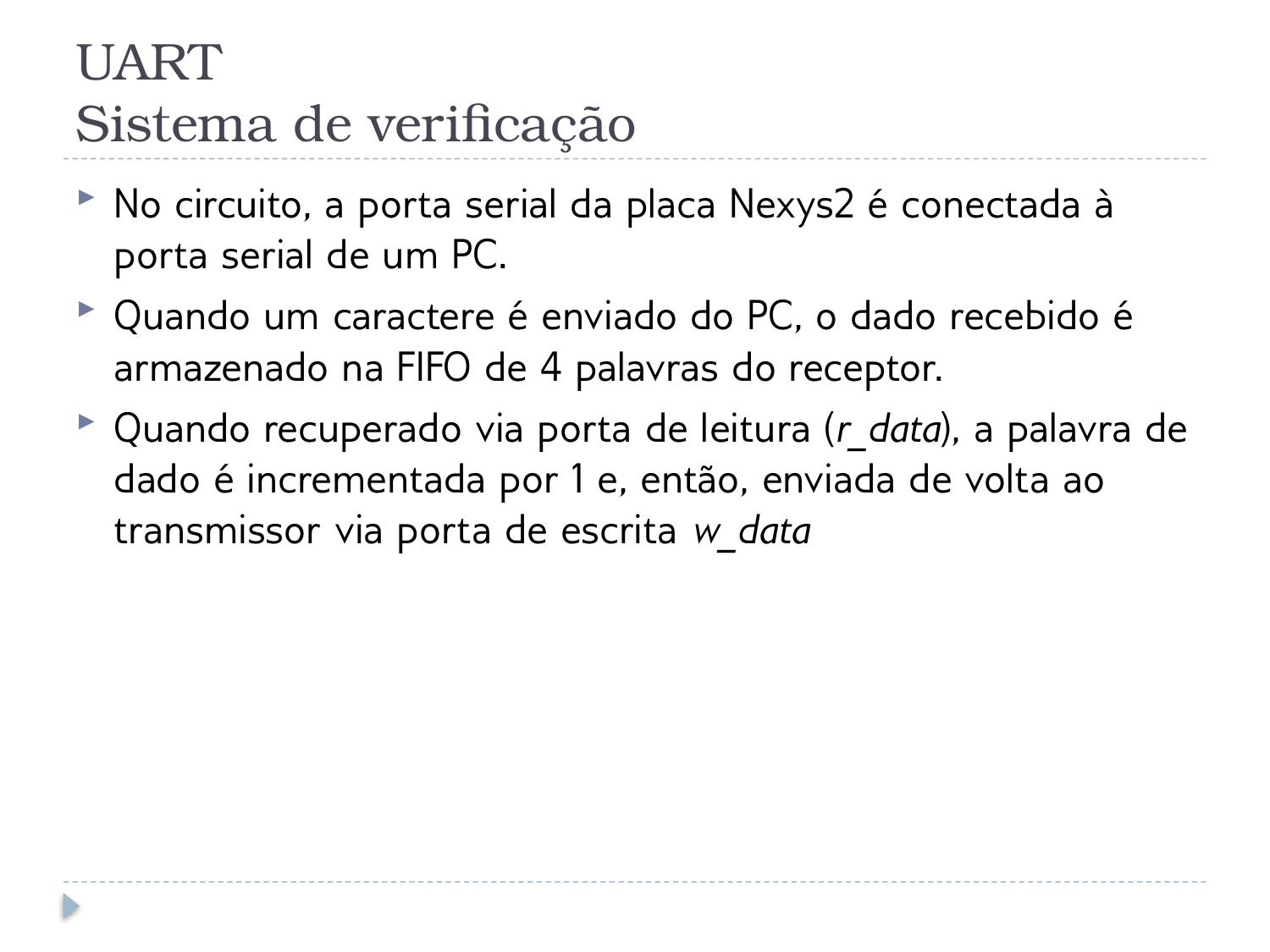

# UART Sistema de verificação
No circuito, a porta serial da placa Nexys2 é conectada à porta serial de um PC.
Quando um caractere é enviado do PC, o dado recebido é armazenado na FIFO de 4 palavras do receptor.
Quando recuperado via porta de leitura (r_data), a palavra de dado é incrementada por 1 e, então, enviada de volta ao transmissor via porta de escrita w_data